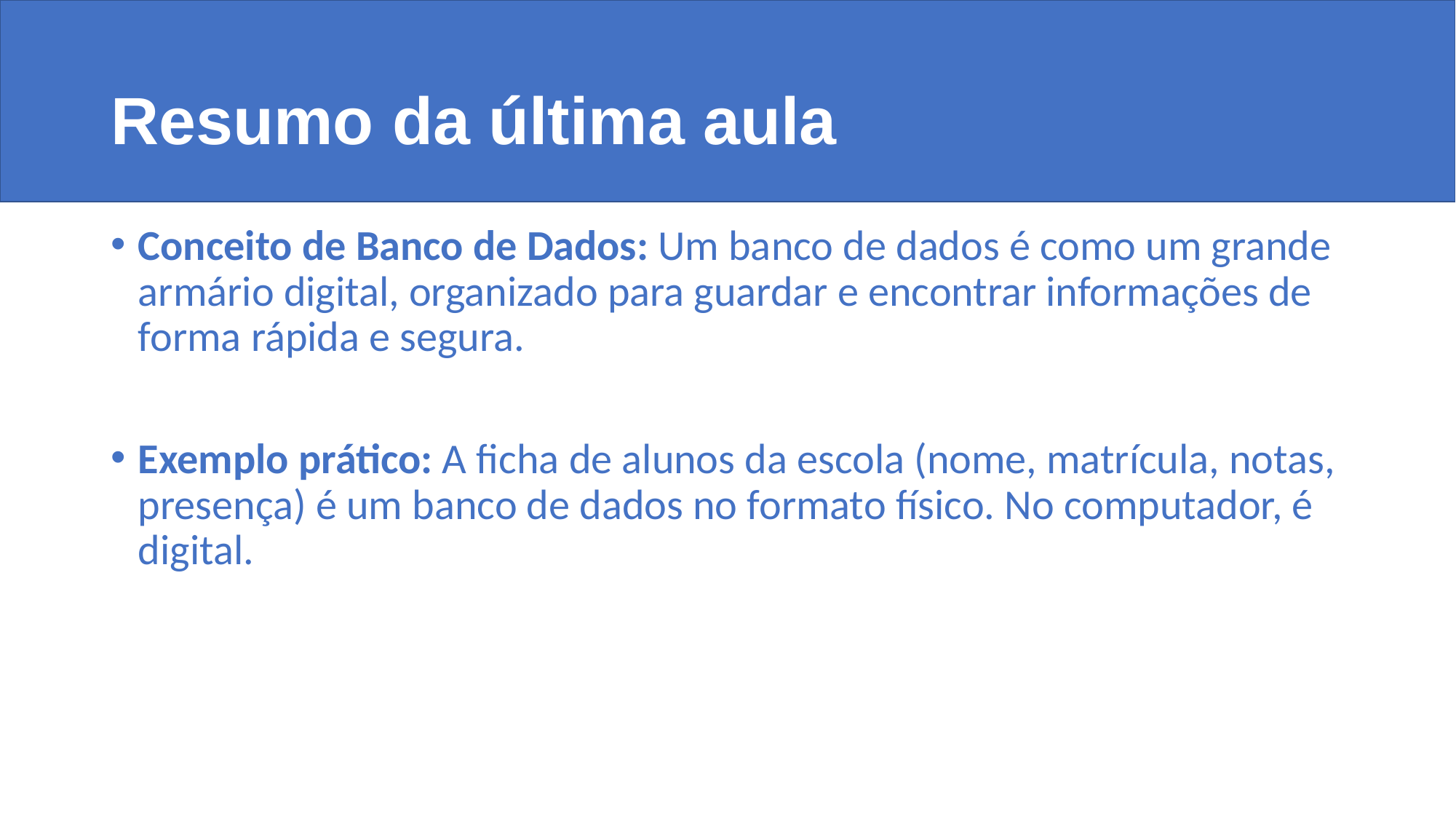

# Resumo da última aula
Conceito de Banco de Dados: Um banco de dados é como um grande armário digital, organizado para guardar e encontrar informações de forma rápida e segura.

Exemplo prático: A ficha de alunos da escola (nome, matrícula, notas, presença) é um banco de dados no formato físico. No computador, é digital.